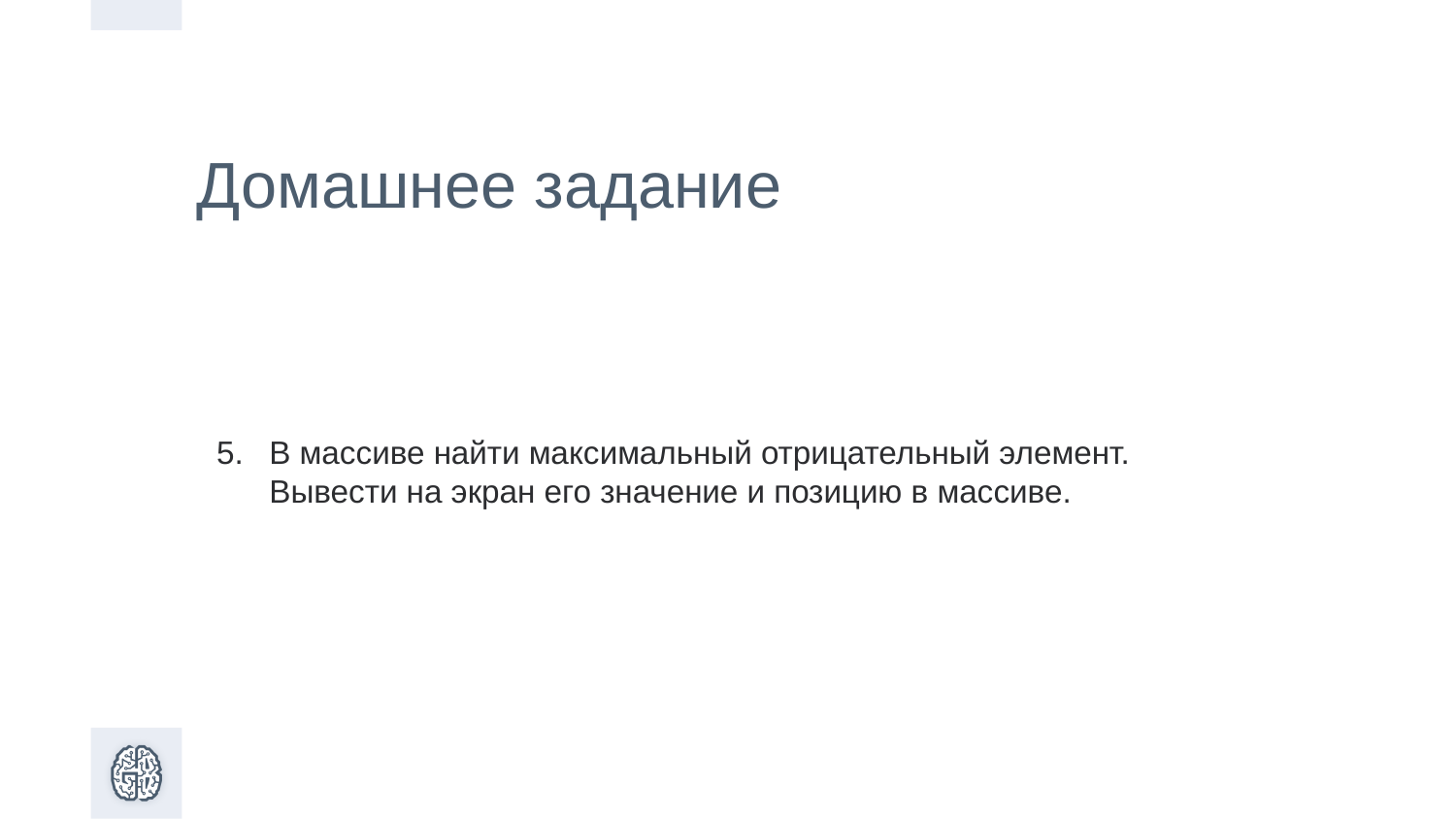

Домашнее задание
В массиве найти максимальный отрицательный элемент. Вывести на экран его значение и позицию в массиве.